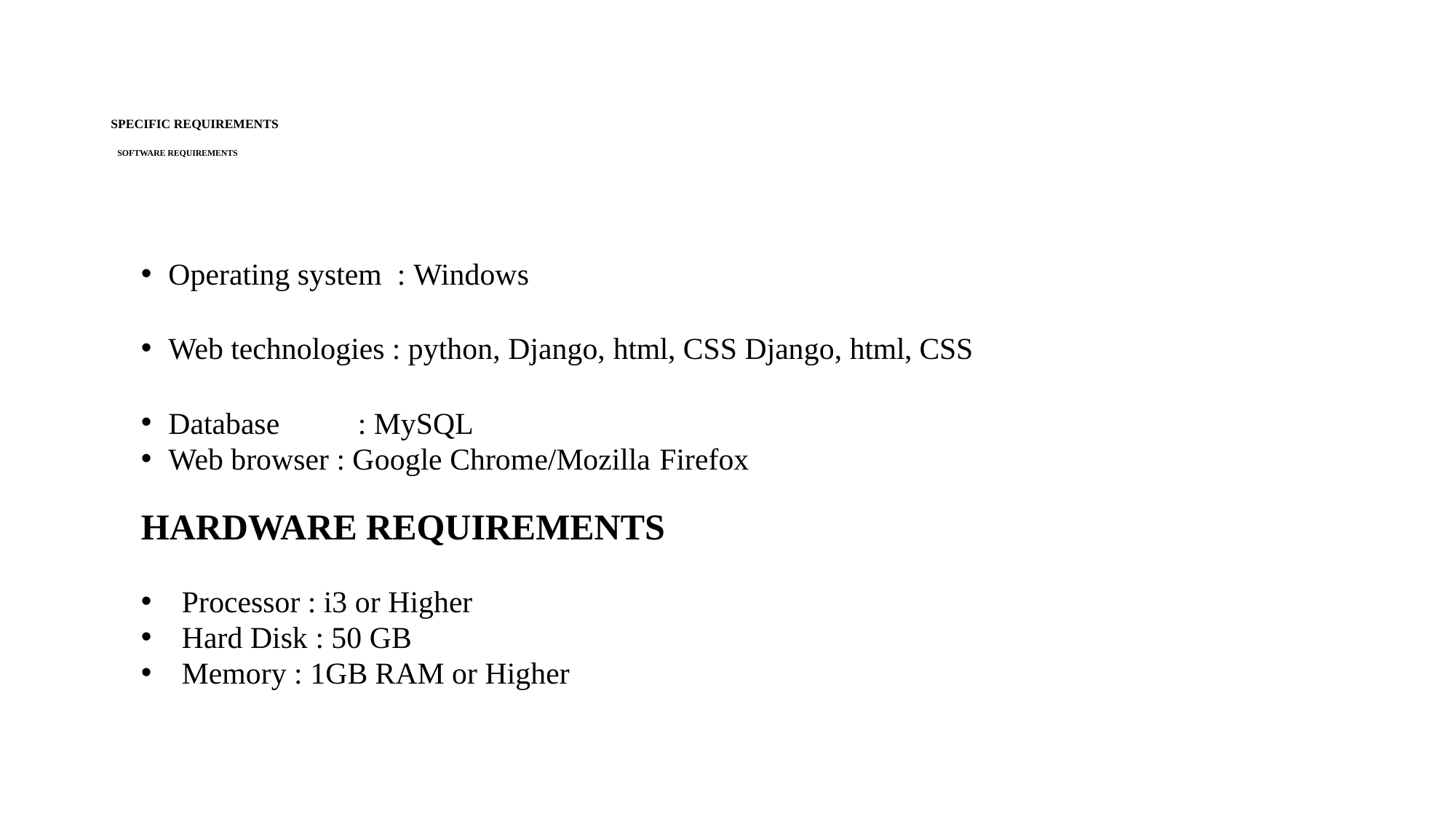

# SPECIFIC REQUIREMENTS SOFTWARE REQUIREMENTS
Operating system  : Windows
Web technologies : python, Django, html, CSS Django, html, CSS
Database	: MySQL
Web browser : Google Chrome/Mozilla Firefox

HARDWARE REQUIREMENTS

Processor : i3 or Higher
Hard Disk : 50 GB
Memory : 1GB RAM or Higher